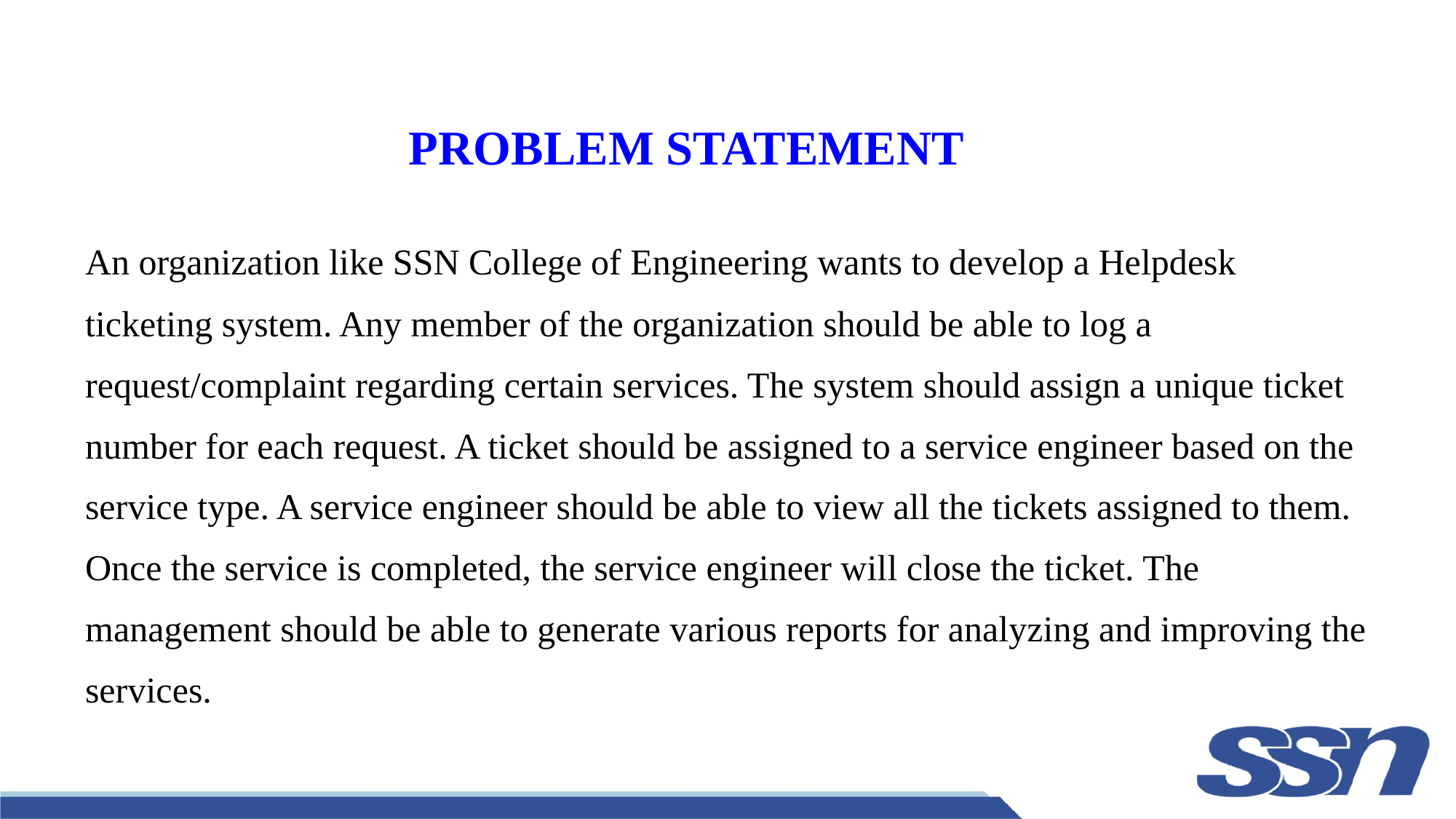

# PROBLEM STATEMENT
An organization like SSN College of Engineering wants to develop a Helpdesk ticketing system. Any member of the organization should be able to log a request/complaint regarding certain services. The system should assign a unique ticket number for each request. A ticket should be assigned to a service engineer based on the service type. A service engineer should be able to view all the tickets assigned to them. Once the service is completed, the service engineer will close the ticket. The management should be able to generate various reports for analyzing and improving the services.